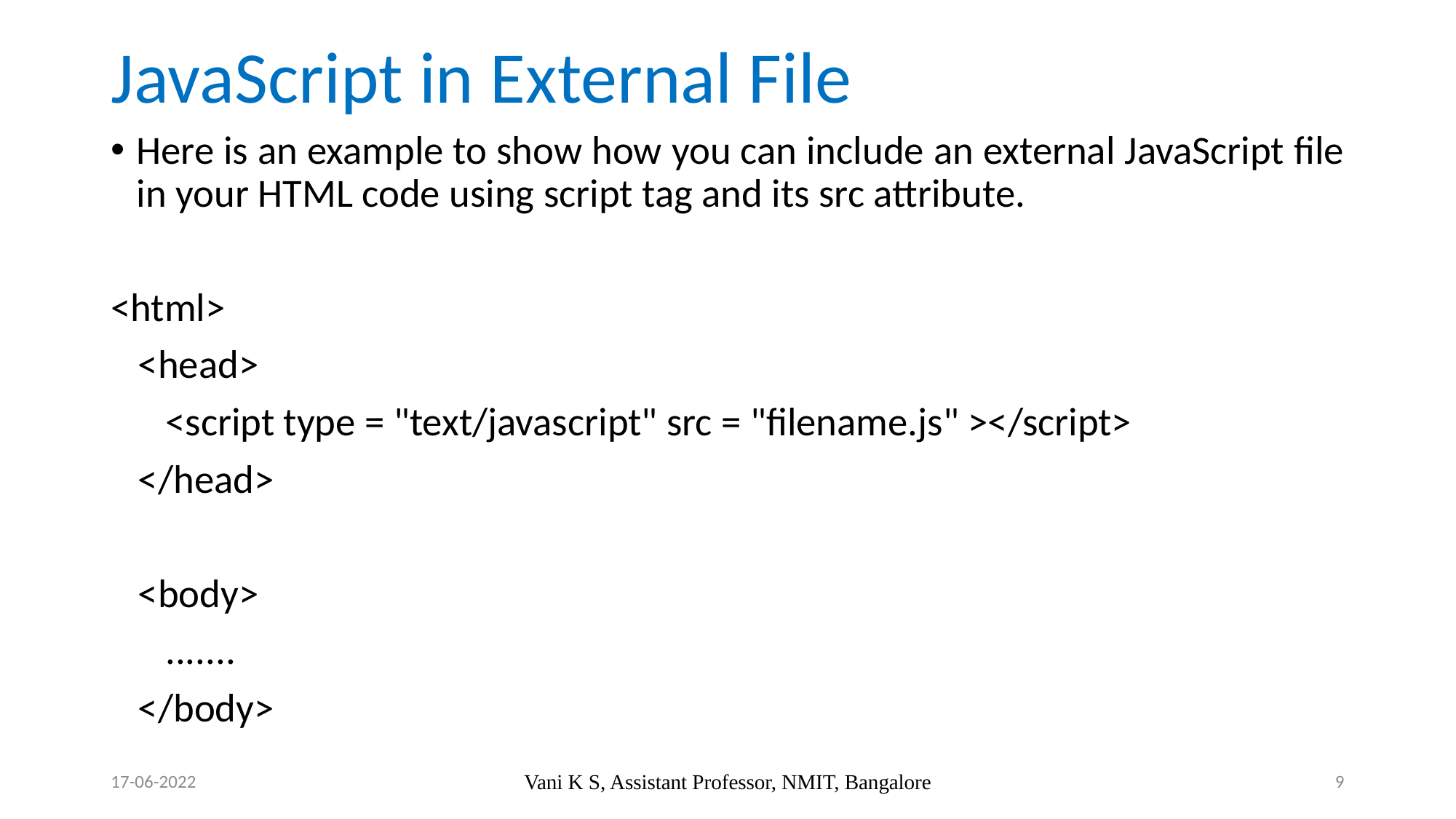

# JavaScript in External File
Here is an example to show how you can include an external JavaScript file in your HTML code using script tag and its src attribute.

<html>
   <head>
      <script type = "text/javascript" src = "filename.js" ></script>
   </head>

   <body>
      .......
   </body>
17-06-2022
Vani K S, Assistant Professor, NMIT, Bangalore
9